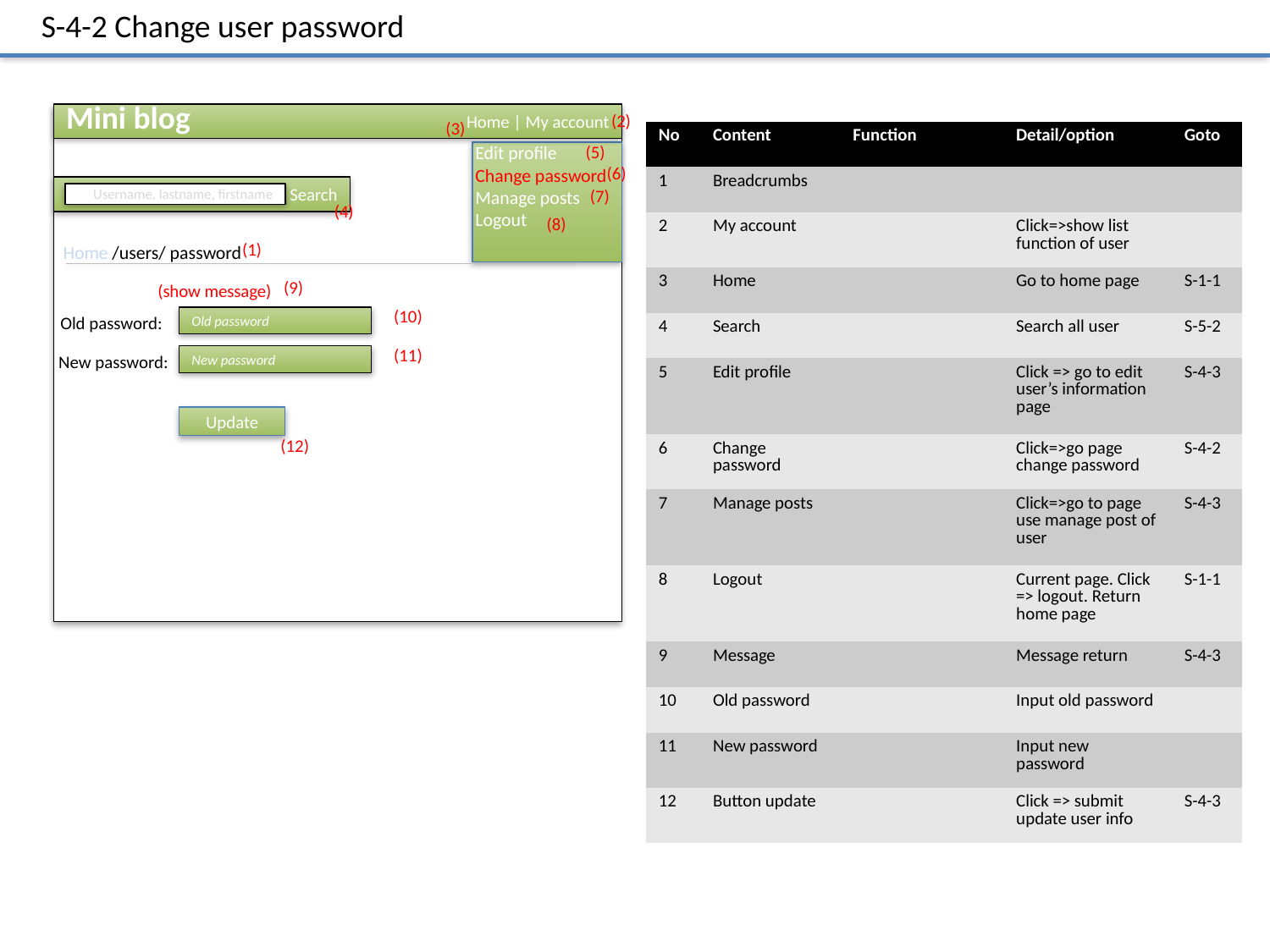

S-4-2 Change user password
Mini blog
(2)
Home | My account
(3)
(5)
Edit profile
Change password
Manage posts
Logout

(6)
Search
(7)
Username, lastname, firstname
(4)
(8)

(1)
Home /users/ password

| No | Content | Function | Detail/option | Goto |
| --- | --- | --- | --- | --- |
| 1 | Breadcrumbs |  |  |  |
| 2 | My account |  | Click=>show list function of user |  |
| 3 | Home |  | Go to home page | S-1-1 |
| 4 | Search |  | Search all user | S-5-2 |
| 5 | Edit profile |  | Click => go to edit user’s information page | S-4-3 |
| 6 | Change password |  | Click=>go page change password | S-4-2 |
| 7 | Manage posts |  | Click=>go to page use manage post of user | S-4-3 |
| 8 | Logout |  | Current page. Click => logout. Return home page | S-1-1 |
| 9 | Message |  | Message return | S-4-3 |
| 10 | Old password |  | Input old password |  |
| 11 | New password |  | Input new password |  |
| 12 | Button update |  | Click => submit update user info | S-4-3 |
(9)
(show message)
(10)
Old password:
Old password
(11)
New password:
New password
Update
(12)